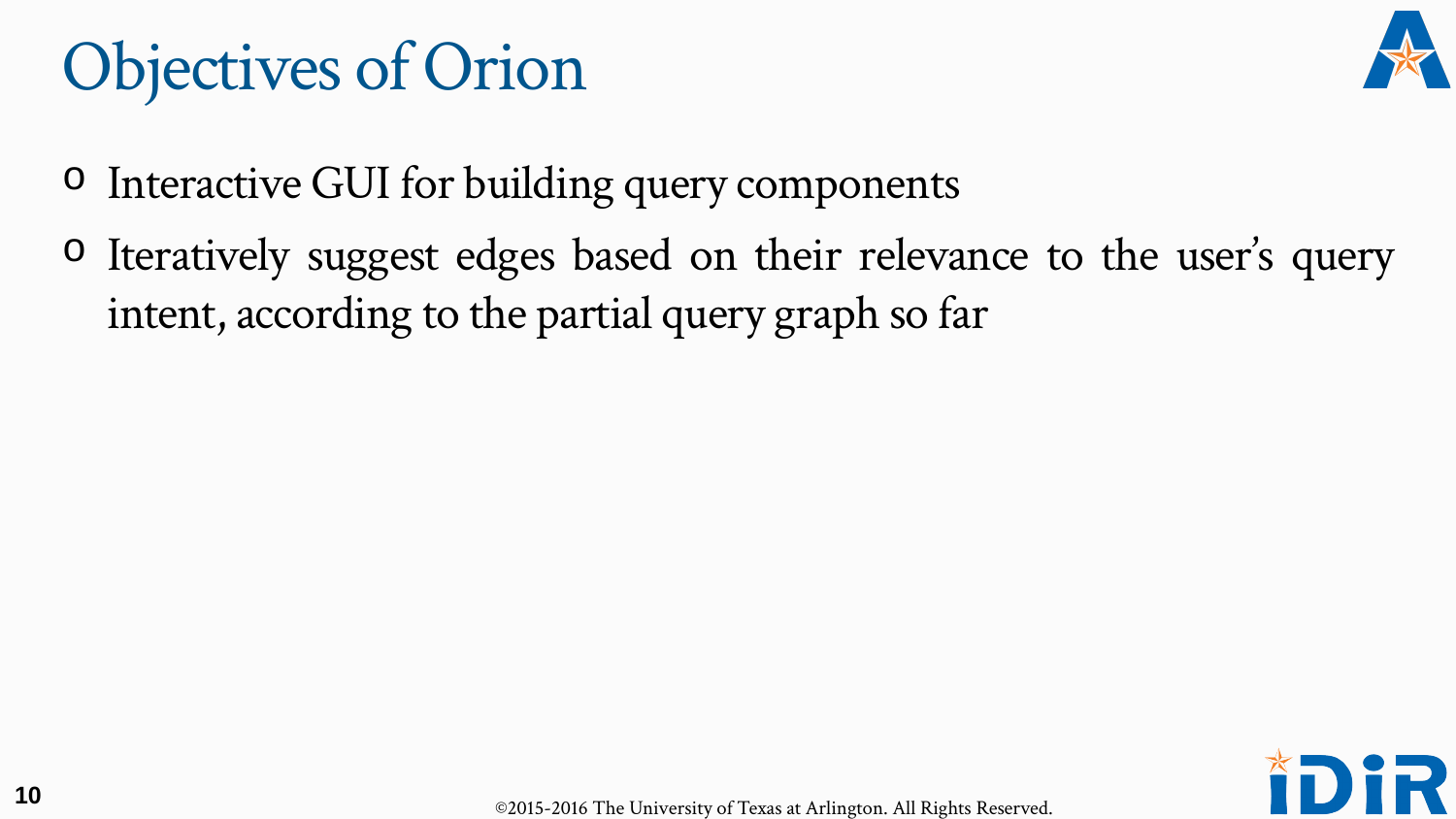

# Objectives of Orion
Interactive GUI for building query components
Iteratively suggest edges based on their relevance to the user’s query intent, according to the partial query graph so far
10